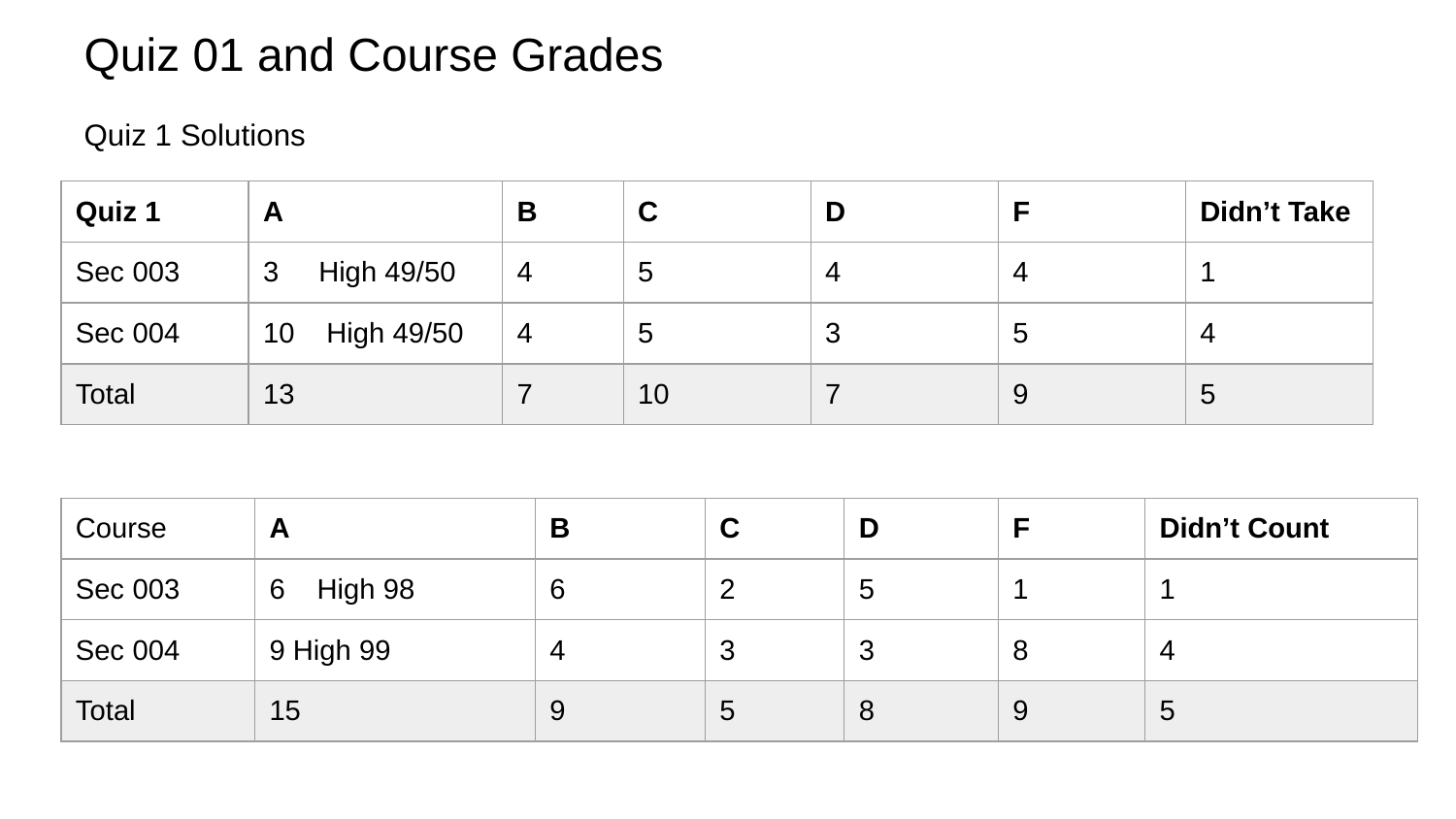

# Quiz 01 and Course Grades
Quiz 1 Solutions
| Quiz 1 | A | B | C | D | F | Didn’t Take |
| --- | --- | --- | --- | --- | --- | --- |
| Sec 003 | 3 High 49/50 | 4 | 5 | 4 | 4 | 1 |
| Sec 004 | 10 High 49/50 | 4 | 5 | 3 | 5 | 4 |
| Total | 13 | 7 | 10 | 7 | 9 | 5 |
| Course | A | B | C | D | F | Didn’t Count |
| --- | --- | --- | --- | --- | --- | --- |
| Sec 003 | 6 High 98 | 6 | 2 | 5 | 1 | 1 |
| Sec 004 | 9 High 99 | 4 | 3 | 3 | 8 | 4 |
| Total | 15 | 9 | 5 | 8 | 9 | 5 |